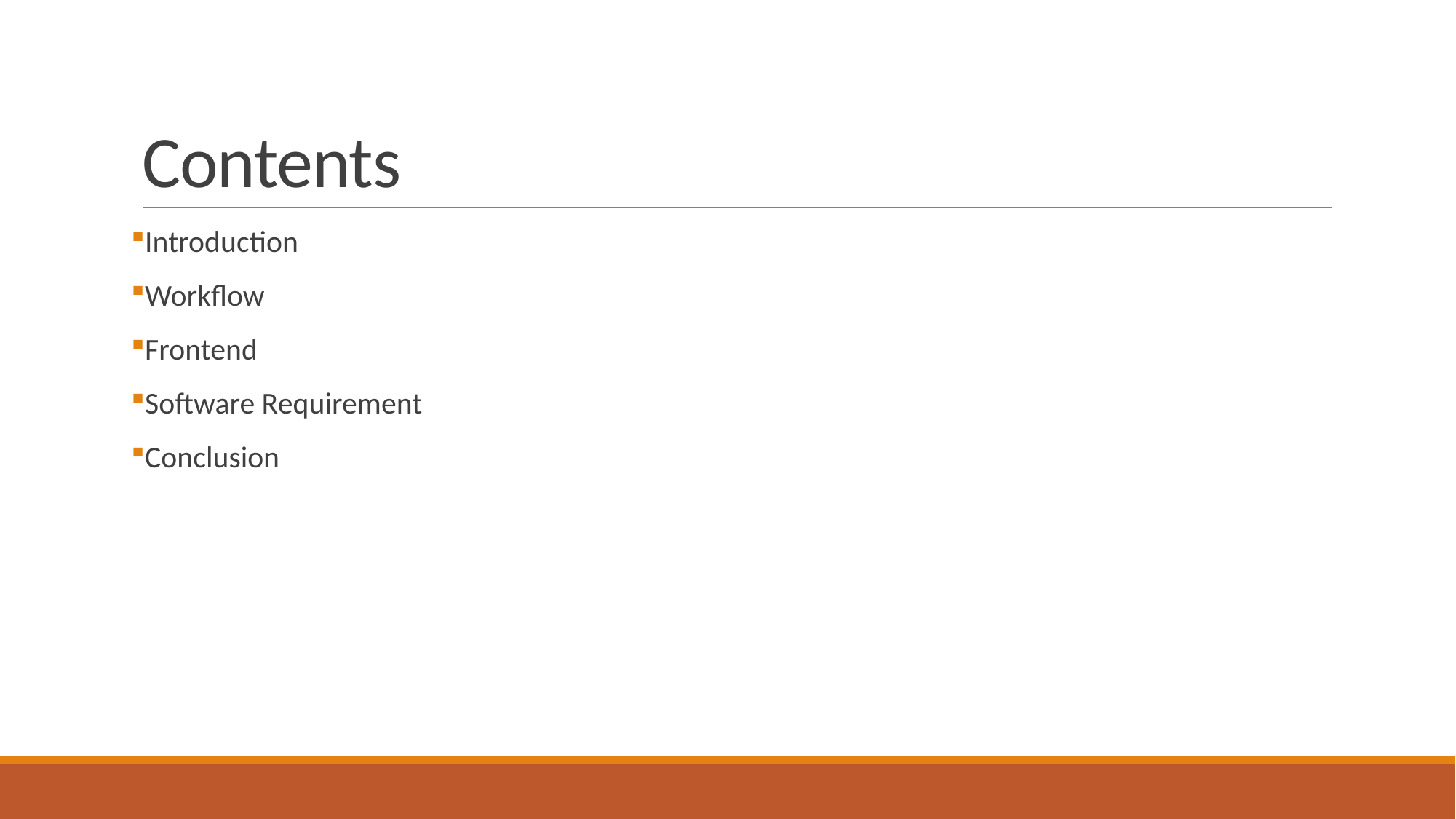

# Contents
Introduction
Workflow
Frontend
Software Requirement
Conclusion